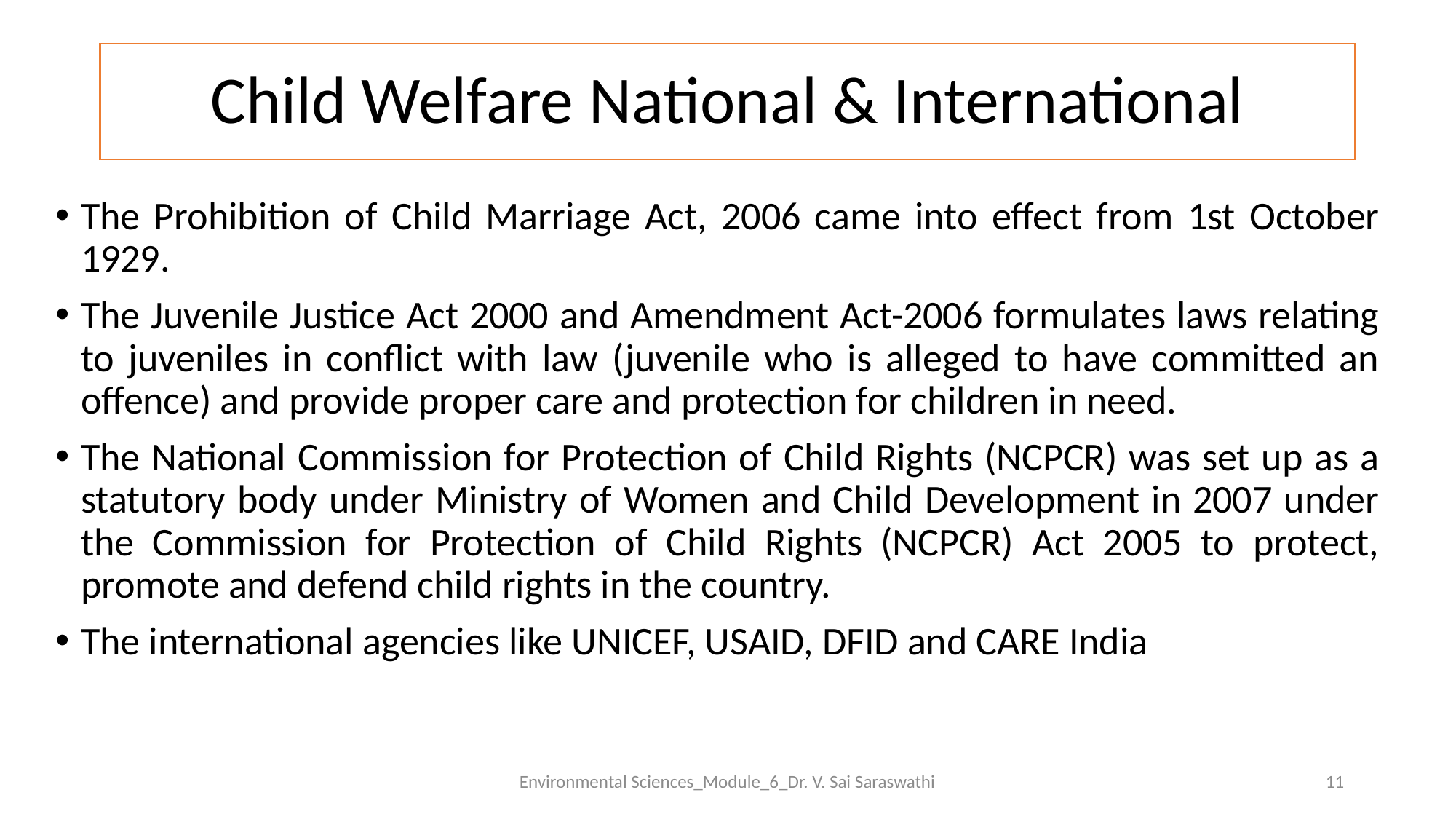

# Child Welfare National & International
The Prohibition of Child Marriage Act, 2006 came into effect from 1st October 1929.
The Juvenile Justice Act 2000 and Amendment Act-2006 formulates laws relating to juveniles in conflict with law (juvenile who is alleged to have committed an offence) and provide proper care and protection for children in need.
The National Commission for Protection of Child Rights (NCPCR) was set up as a statutory body under Ministry of Women and Child Development in 2007 under the Commission for Protection of Child Rights (NCPCR) Act 2005 to protect, promote and defend child rights in the country.
The international agencies like UNICEF, USAID, DFID and CARE India
Environmental Sciences_Module_6_Dr. V. Sai Saraswathi
11